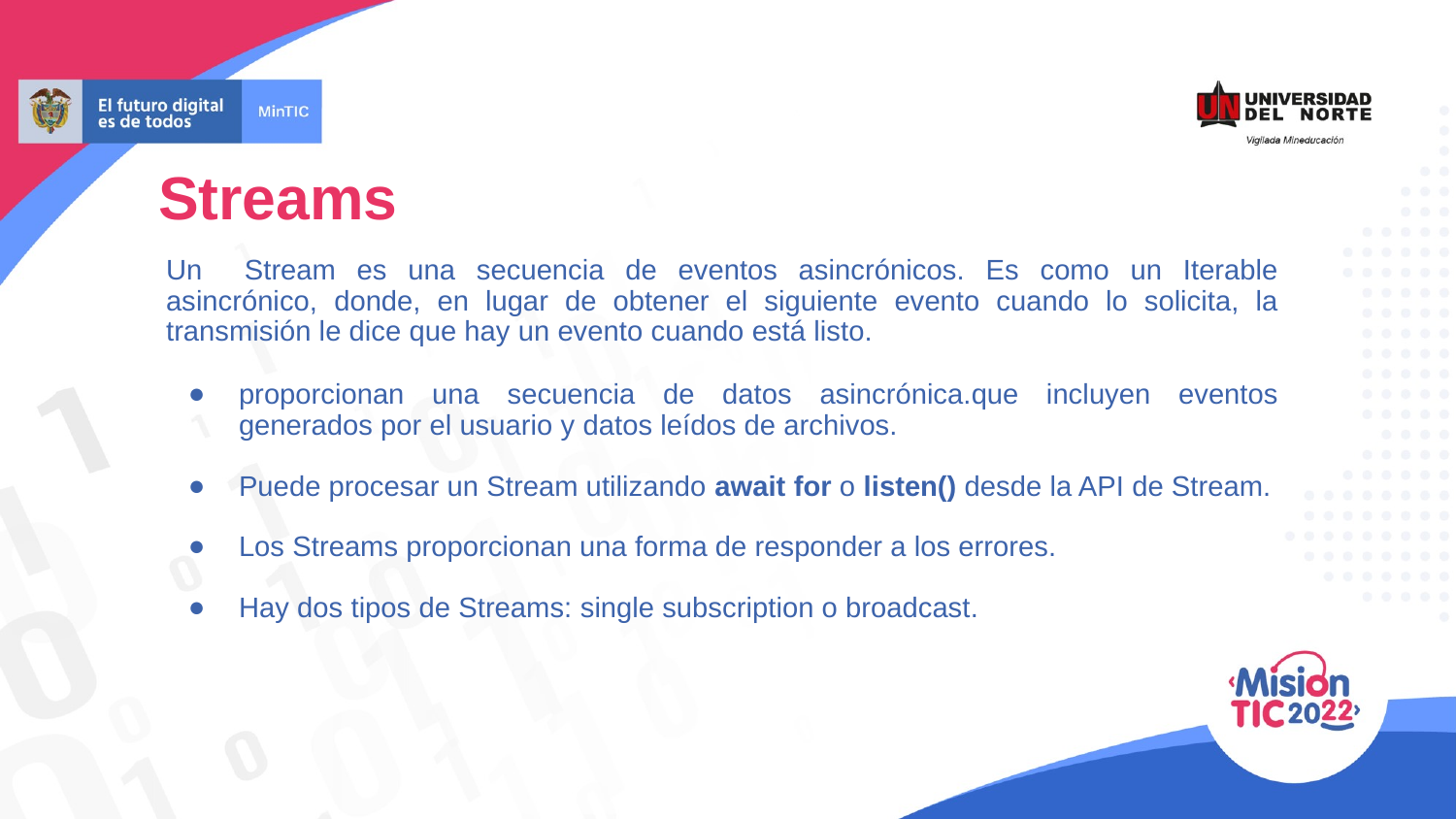

Streams
Un  Stream es una secuencia de eventos asincrónicos. Es como un Iterable asincrónico, donde, en lugar de obtener el siguiente evento cuando lo solicita, la transmisión le dice que hay un evento cuando está listo.

proporcionan una secuencia de datos asincrónica.que incluyen eventos generados por el usuario y datos leídos de archivos.

Puede procesar un Stream utilizando await for o listen() desde la API de Stream.

Los Streams proporcionan una forma de responder a los errores.

Hay dos tipos de Streams: single subscription o broadcast.